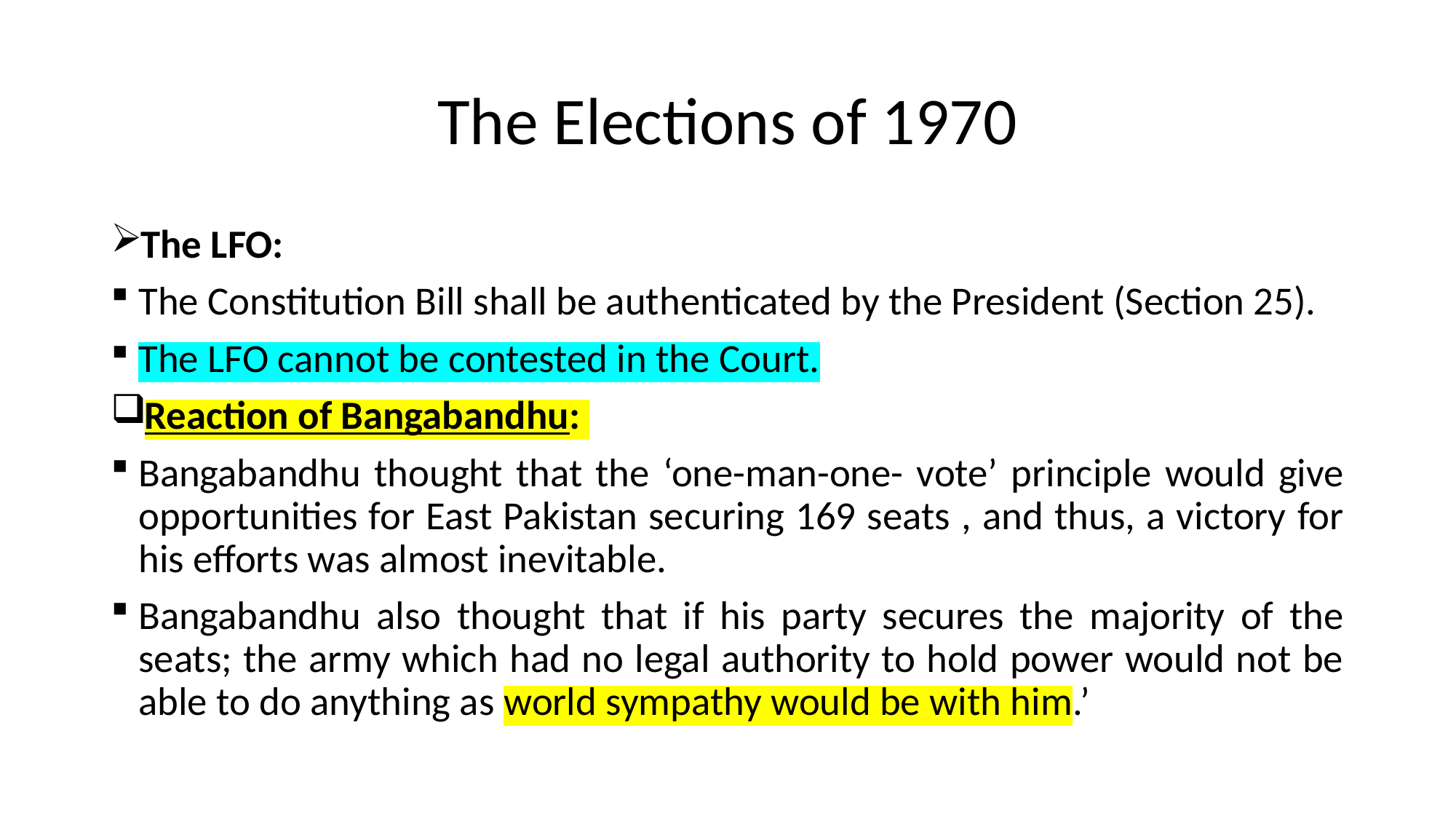

# The Elections of 1970
The LFO:
The Constitution Bill shall be authenticated by the President (Section 25).
The LFO cannot be contested in the Court.
Reaction of Bangabandhu:
Bangabandhu thought that the ‘one-man-one- vote’ principle would give opportunities for East Pakistan securing 169 seats , and thus, a victory for his efforts was almost inevitable.
Bangabandhu also thought that if his party secures the majority of the seats; the army which had no legal authority to hold power would not be able to do anything as world sympathy would be with him.’